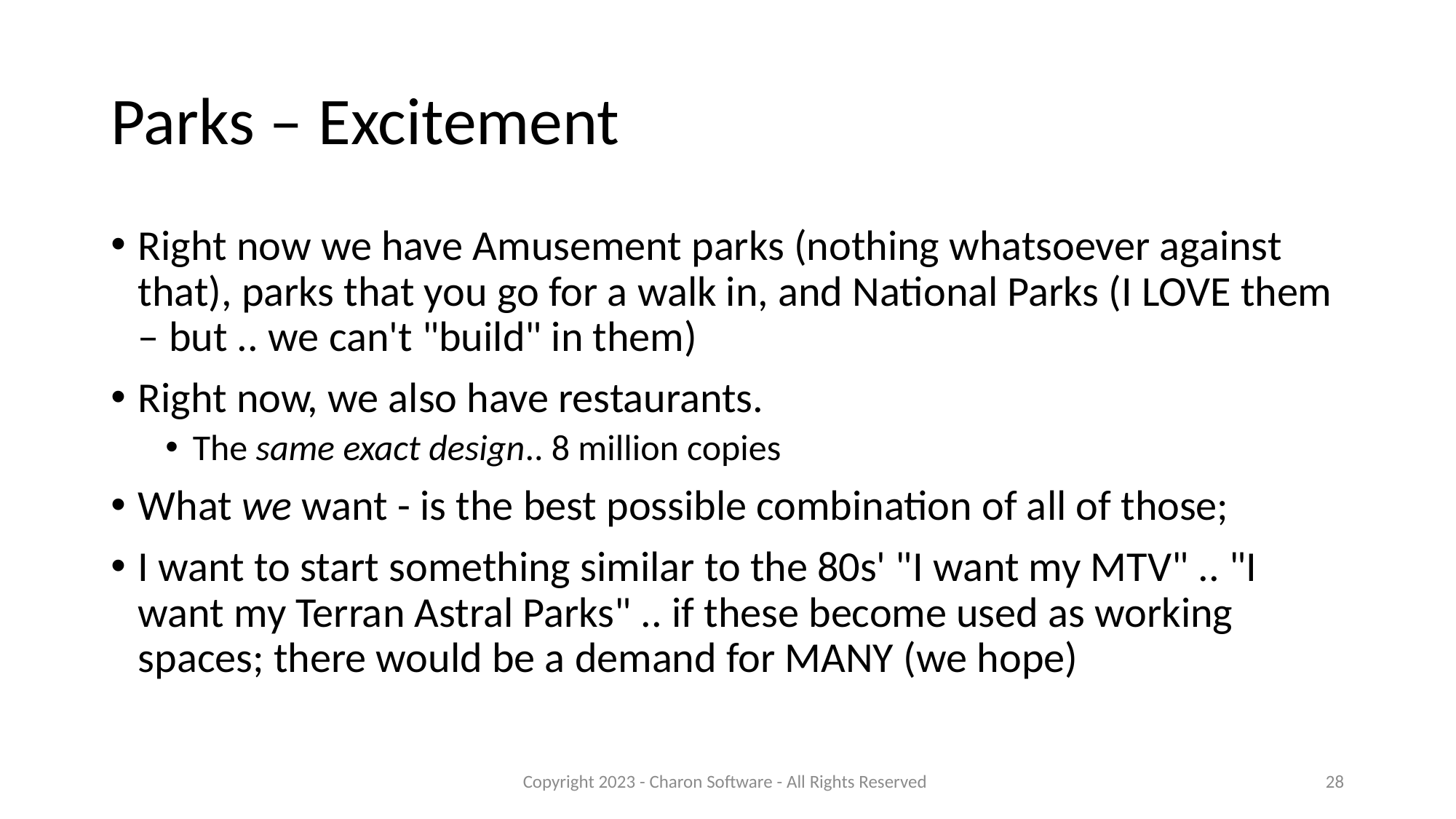

# Parks – Excitement
Right now we have Amusement parks (nothing whatsoever against that), parks that you go for a walk in, and National Parks (I LOVE them – but .. we can't "build" in them)
Right now, we also have restaurants.
The same exact design.. 8 million copies
What we want - is the best possible combination of all of those;
I want to start something similar to the 80s' "I want my MTV" .. "I want my Terran Astral Parks" .. if these become used as working spaces; there would be a demand for MANY (we hope)

Copyright 2023 - Charon Software - All Rights Reserved
28